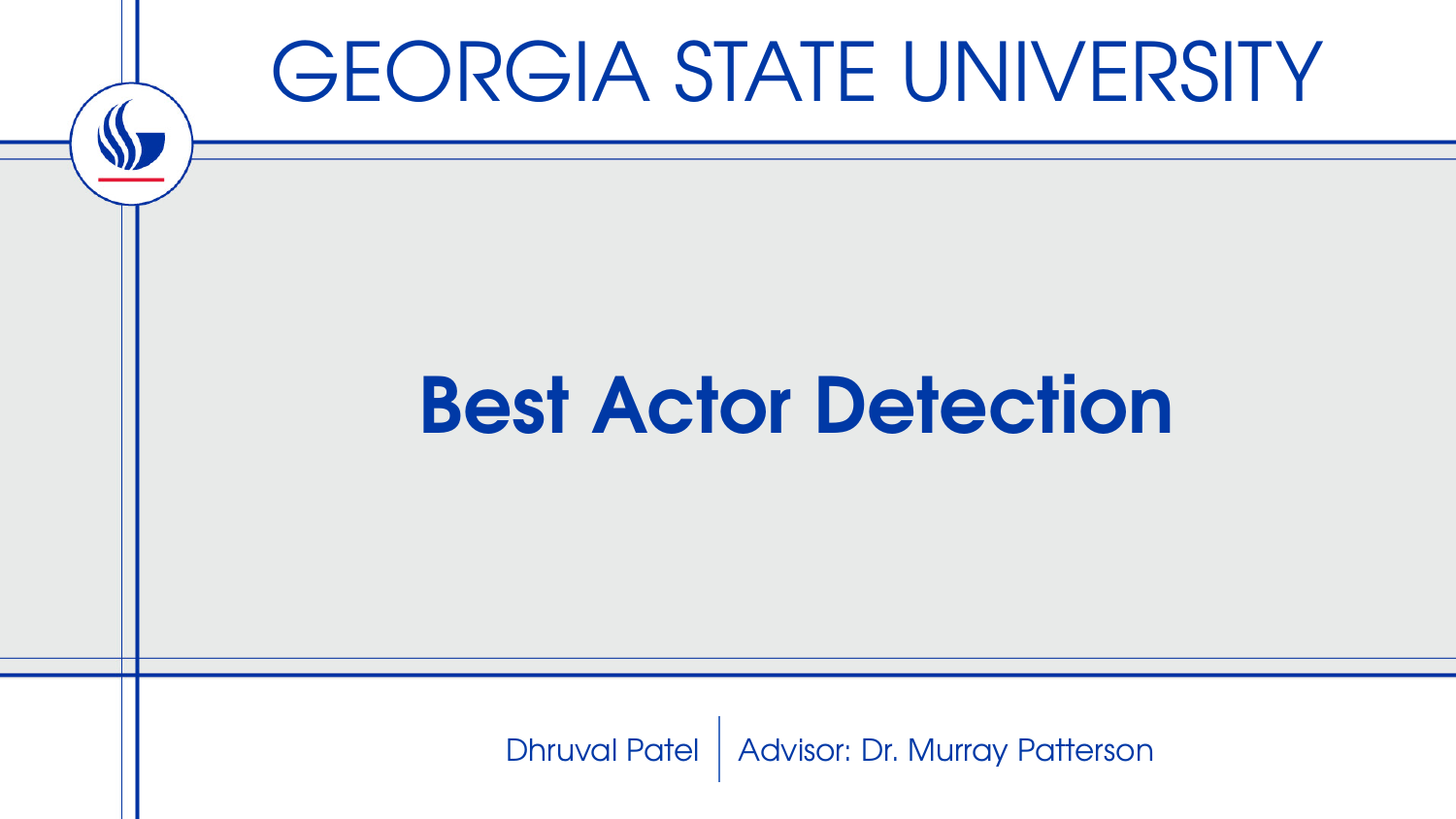

GEORGIA STATE UNIVERSITY
# Best Actor Detection
Advisor: Dr. Murray Patterson
Dhruval Patel